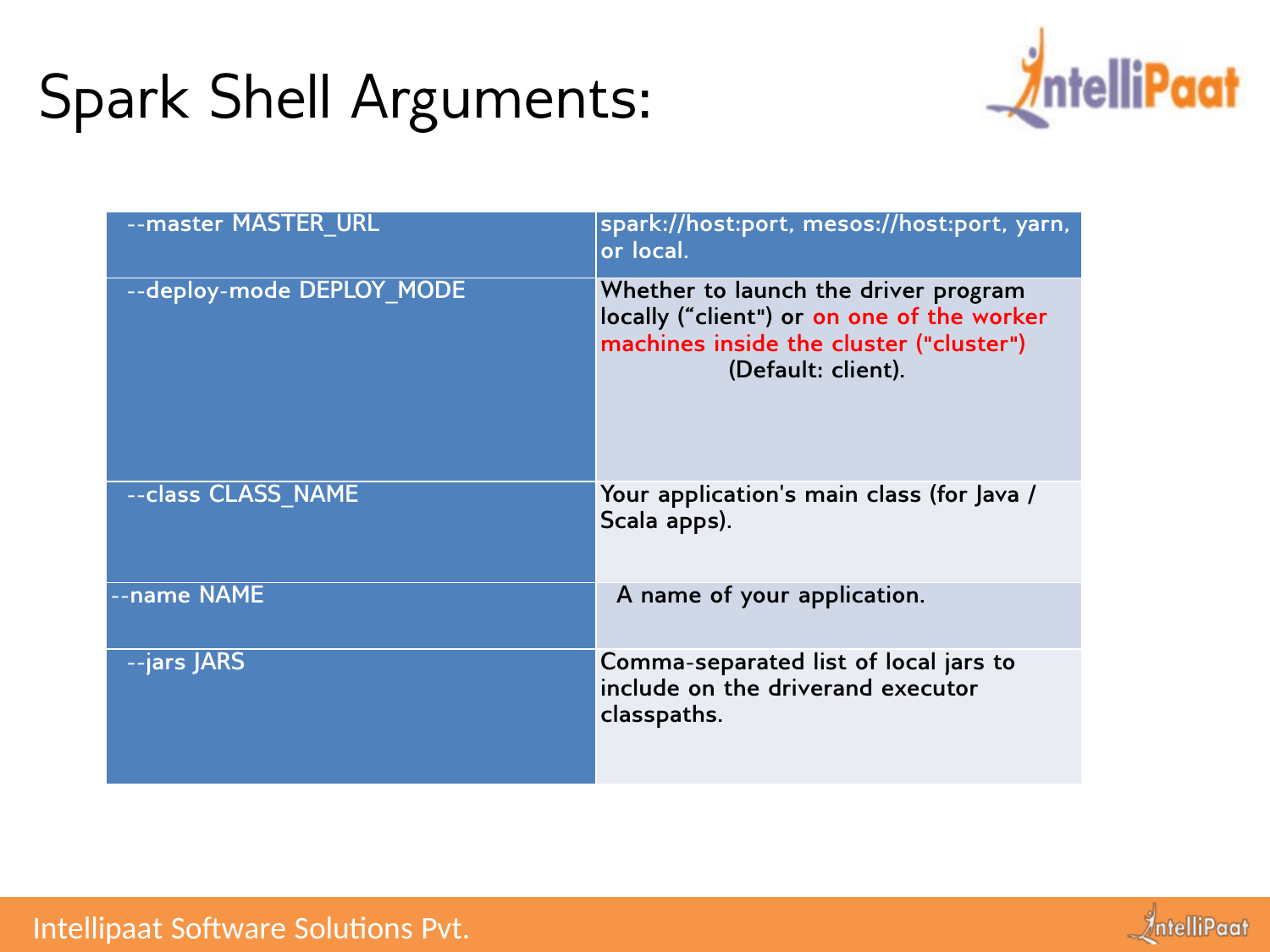

# Spark Shell Arguments:
| --master MASTER\_URL | spark://host:port, mesos://host:port, yarn, or local. |
| --- | --- |
| --deploy-mode DEPLOY\_MODE | Whether to launch the driver program locally (“client") or on one of the worker machines inside the cluster ("cluster") (Default: client). |
| --class CLASS\_NAME | Your application's main class (for Java / Scala apps). |
| --name NAME | A name of your application. |
| --jars JARS | Comma-separated list of local jars to include on the driverand executor classpaths. |
Intellipaat Software Solutions Pvt. Ltd.